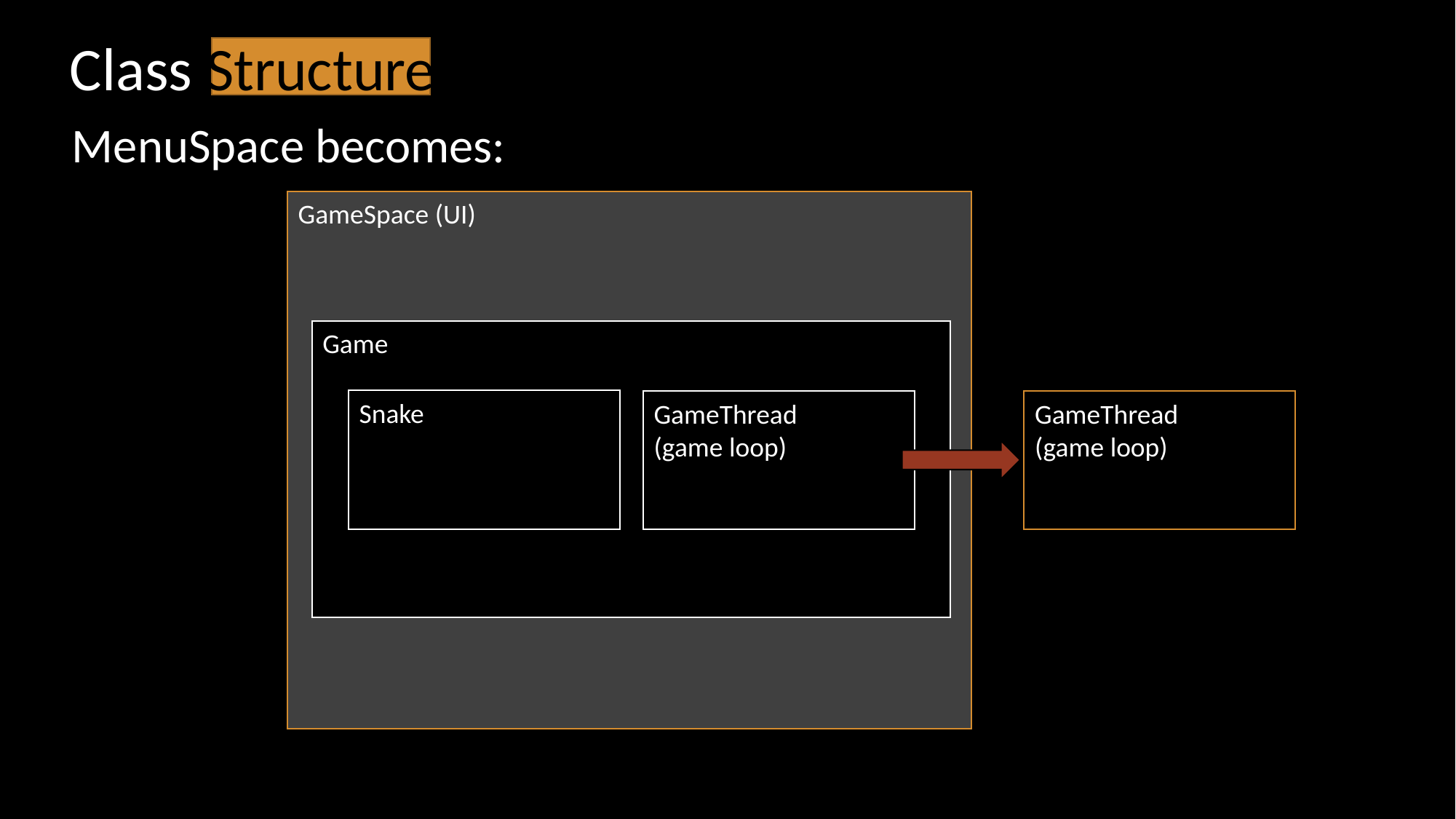

Class Structure

MenuSpace becomes:
GameSpace (UI)
Game
Snake
GameThread
(game loop)
GameThread
(game loop)